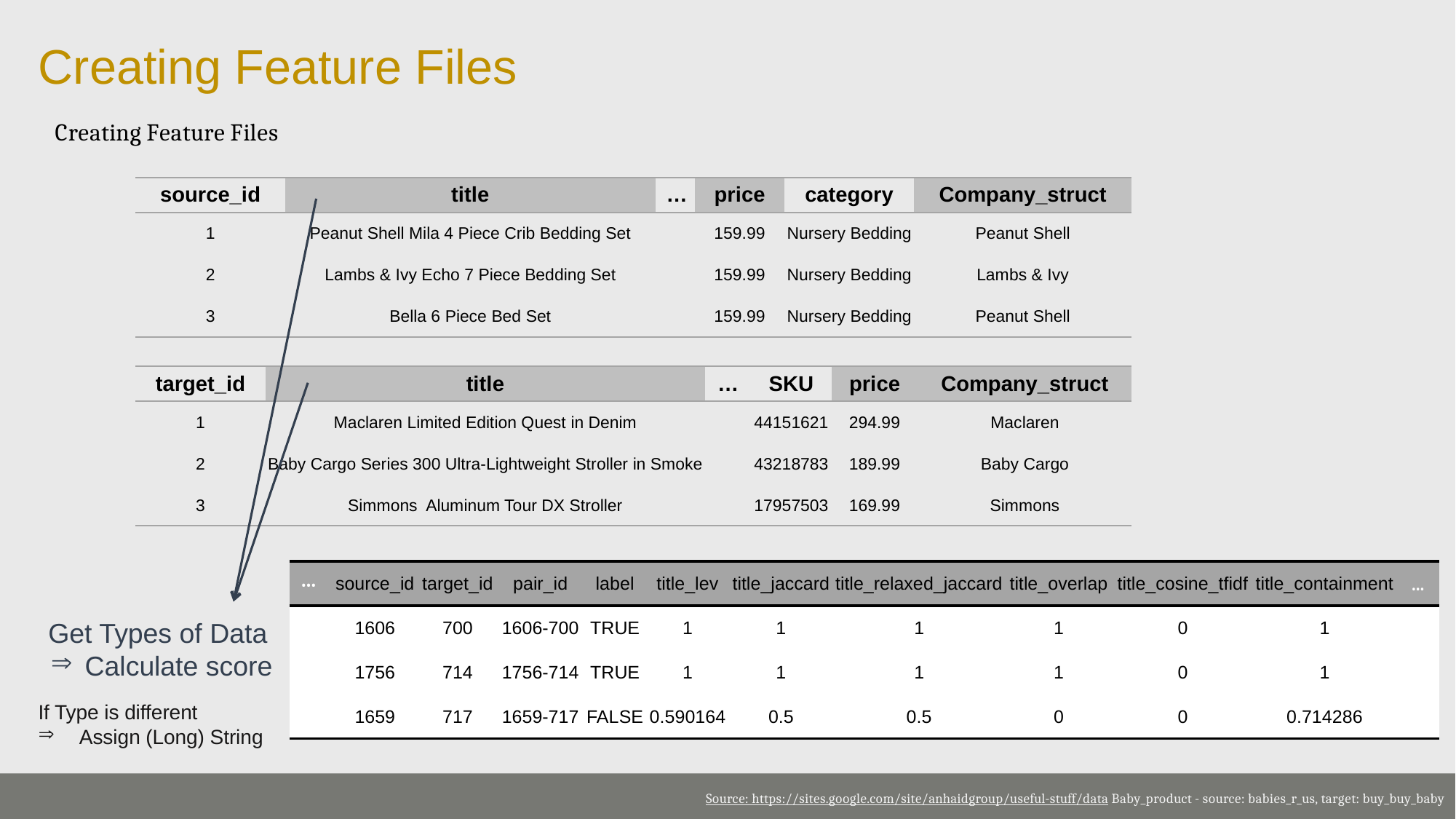

# Creating Feature Files
Creating Feature Files
| source\_id | title | … | price | category | Company\_struct |
| --- | --- | --- | --- | --- | --- |
| 1 | Peanut Shell Mila 4 Piece Crib Bedding Set |  | 159.99 | Nursery Bedding | Peanut Shell |
| 2 | Lambs & Ivy Echo 7 Piece Bedding Set |  | 159.99 | Nursery Bedding | Lambs & Ivy |
| 3 | Bella 6 Piece Bed Set |  | 159.99 | Nursery Bedding | Peanut Shell |
| target\_id | title | … | SKU | price | Company\_struct |
| --- | --- | --- | --- | --- | --- |
| 1 | Maclaren Limited Edition Quest in Denim |  | 44151621 | 294.99 | Maclaren |
| 2 | Baby Cargo Series 300 Ultra-Lightweight Stroller in Smoke |  | 43218783 | 189.99 | Baby Cargo |
| 3 | Simmons Aluminum Tour DX Stroller |  | 17957503 | 169.99 | Simmons |
| … | source\_id | target\_id | pair\_id | label | title\_lev | title\_jaccard | title\_relaxed\_jaccard | title\_overlap | title\_cosine\_tfidf | title\_containment | … |
| --- | --- | --- | --- | --- | --- | --- | --- | --- | --- | --- | --- |
|  | 1606 | 700 | 1606-700 | TRUE | 1 | 1 | 1 | 1 | 0 | 1 |  |
|  | 1756 | 714 | 1756-714 | TRUE | 1 | 1 | 1 | 1 | 0 | 1 |  |
|  | 1659 | 717 | 1659-717 | FALSE | 0.590164 | 0.5 | 0.5 | 0 | 0 | 0.714286 |  |
Get Types of Data
Calculate score
If Type is different
Assign (Long) String
Source: https://sites.google.com/site/anhaidgroup/useful-stuff/data Baby_product - source: babies_r_us, target: buy_buy_baby